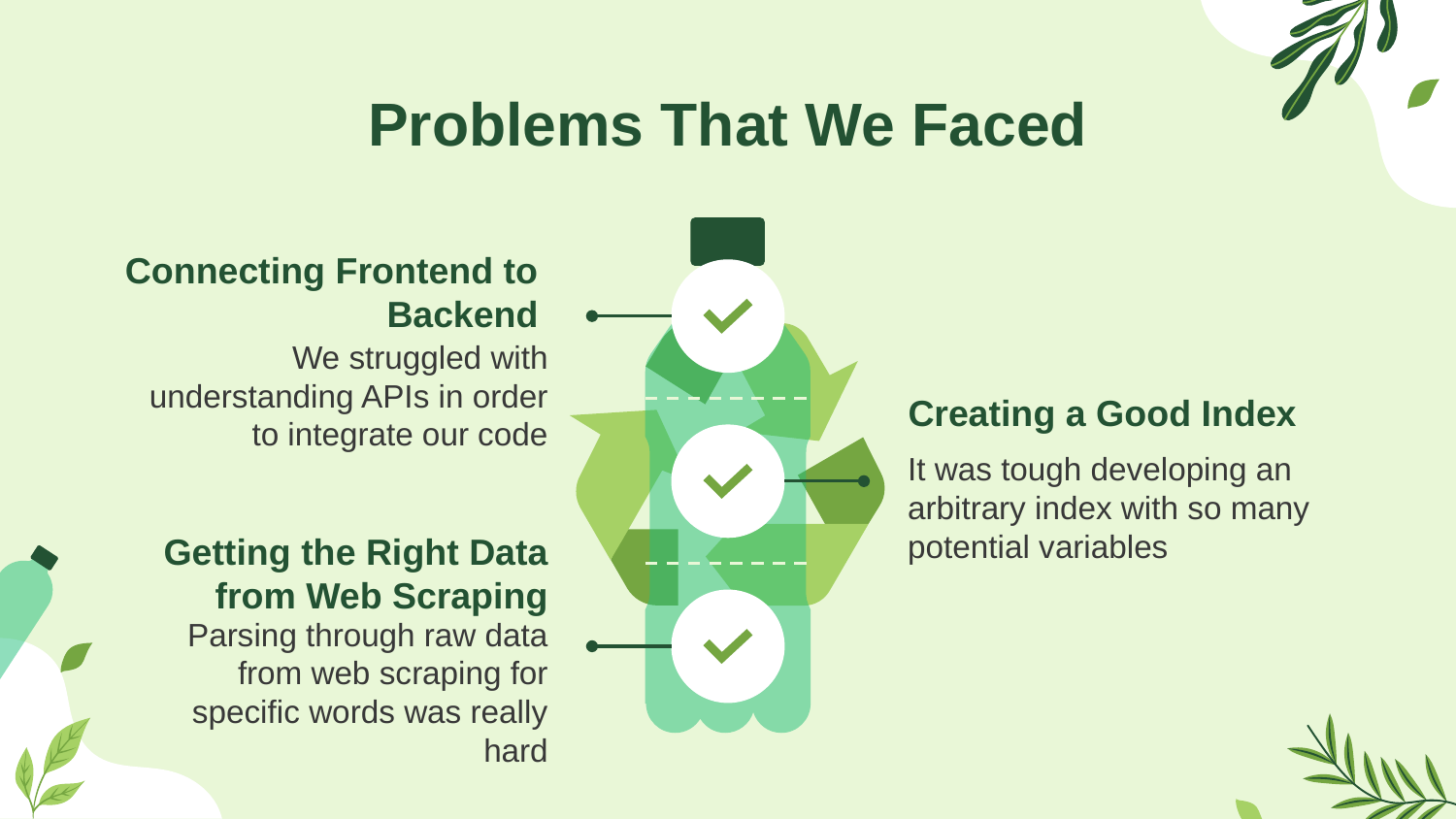

# Problems That We Faced

Connecting Frontend to Backend

We struggled with understanding APIs in order to integrate our code

Creating a Good Index

It was tough developing an arbitrary index with so many potential variables

Getting the Right Data from Web Scraping

Parsing through raw data from web scraping for specific words was really hard